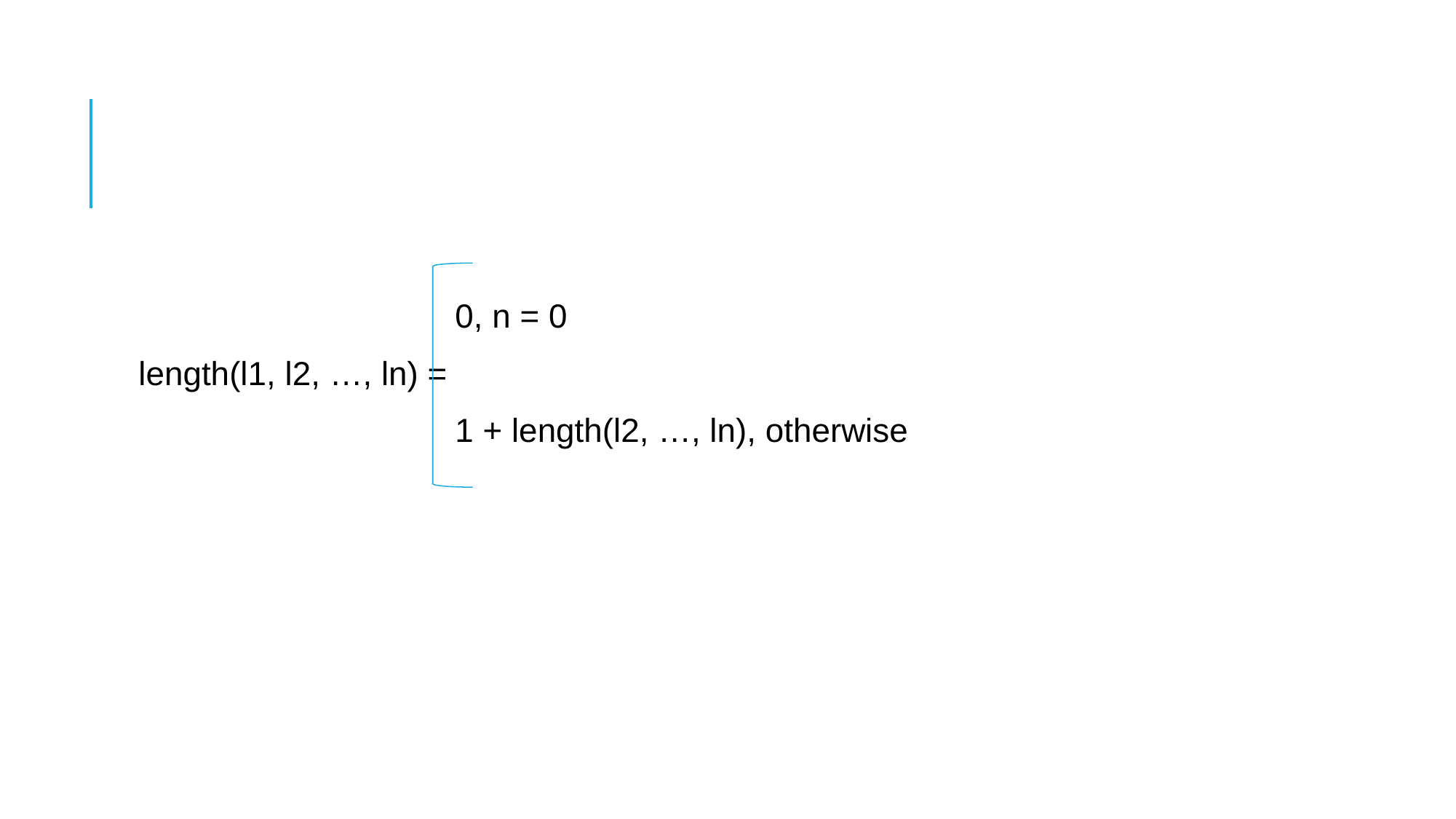

0, n = 0
length(l1, l2, …, ln) =
		 	1 + length(l2, …, ln), otherwise